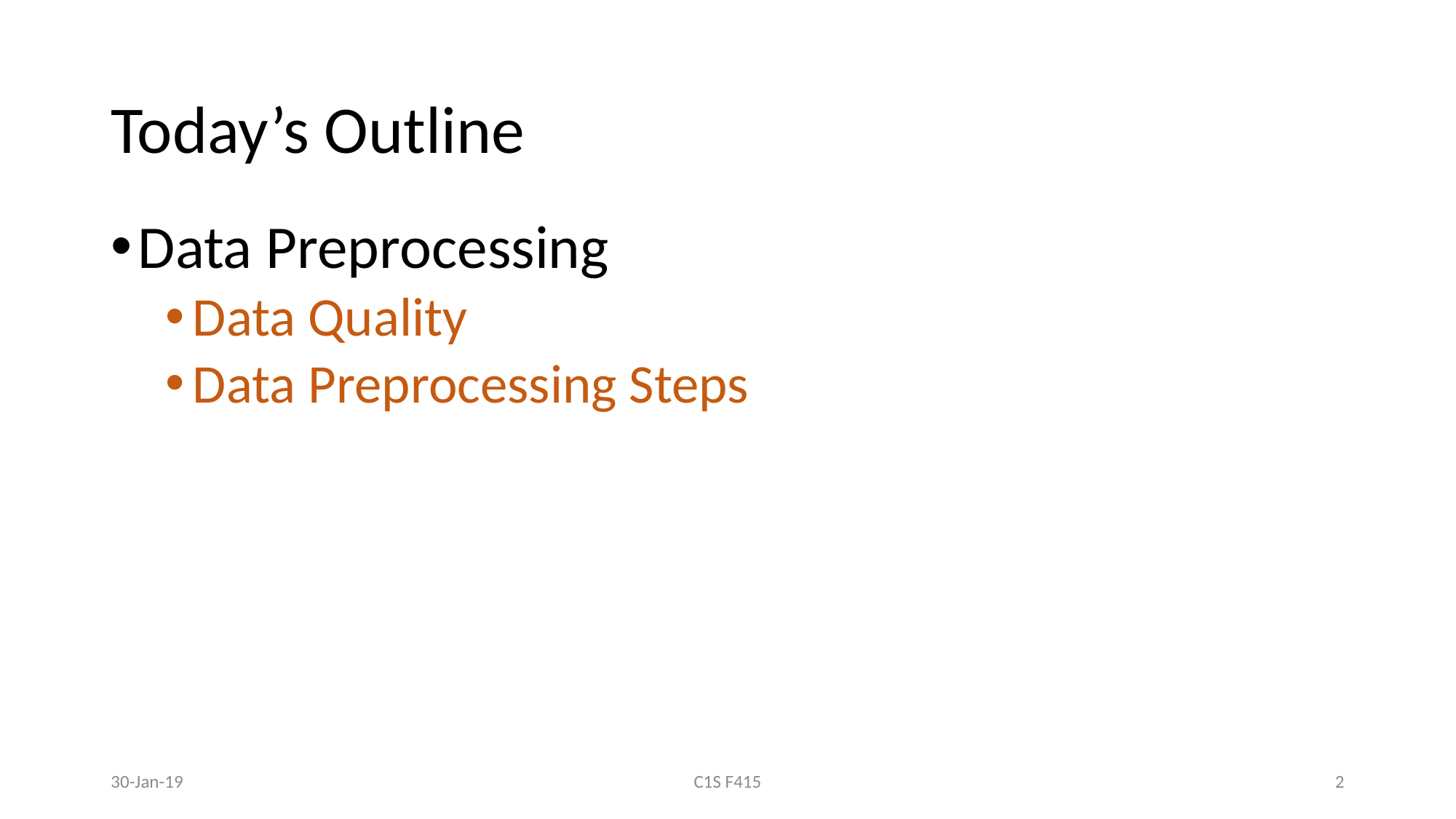

# Today’s Outline
Data Preprocessing
Data Quality
Data Preprocessing Steps

30-Jan-19
C1S F415
2